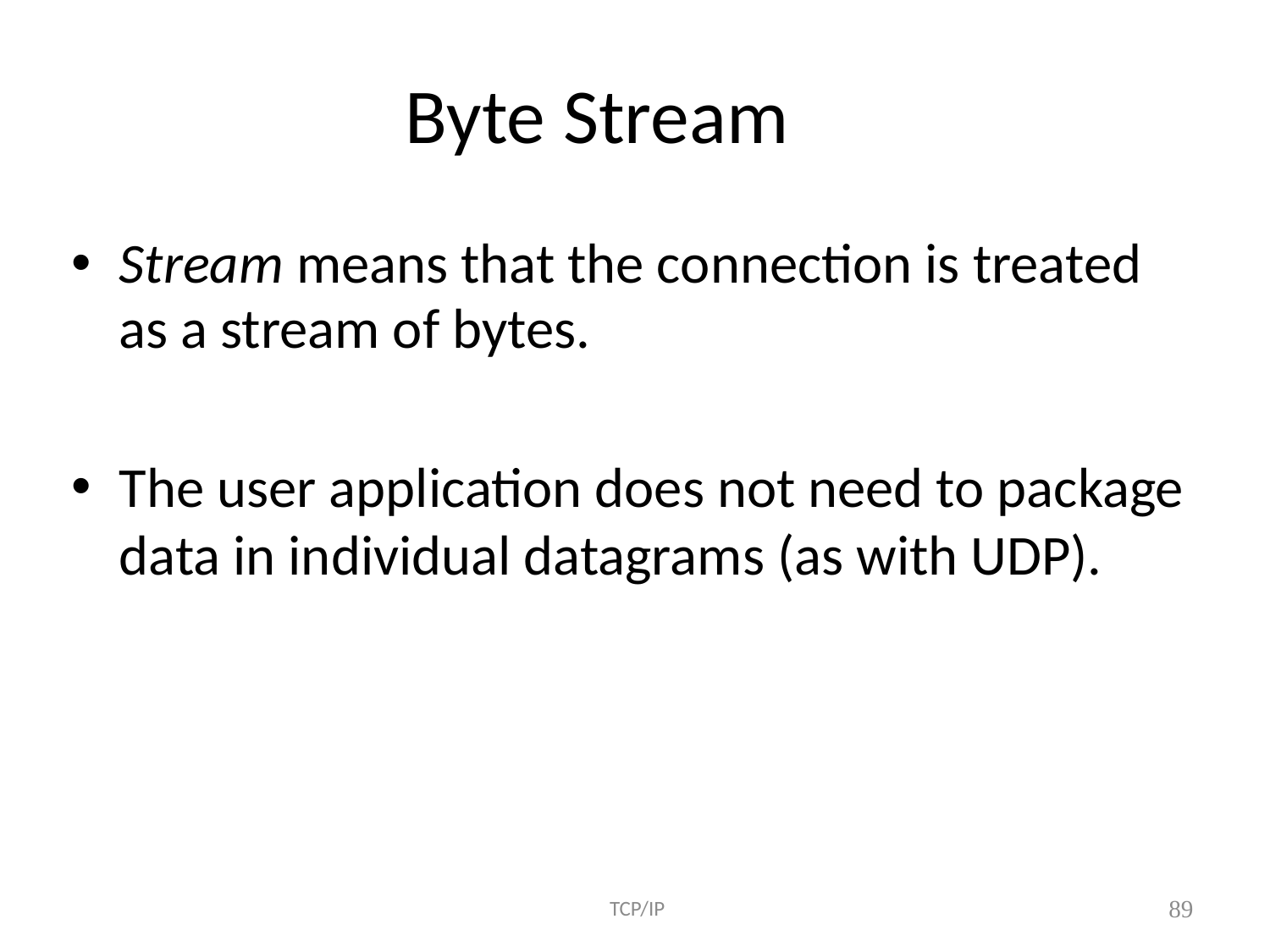

# Byte Stream
Stream means that the connection is treated as a stream of bytes.

The user application does not need to package data in individual datagrams (as with UDP).
 TCP/IP
89